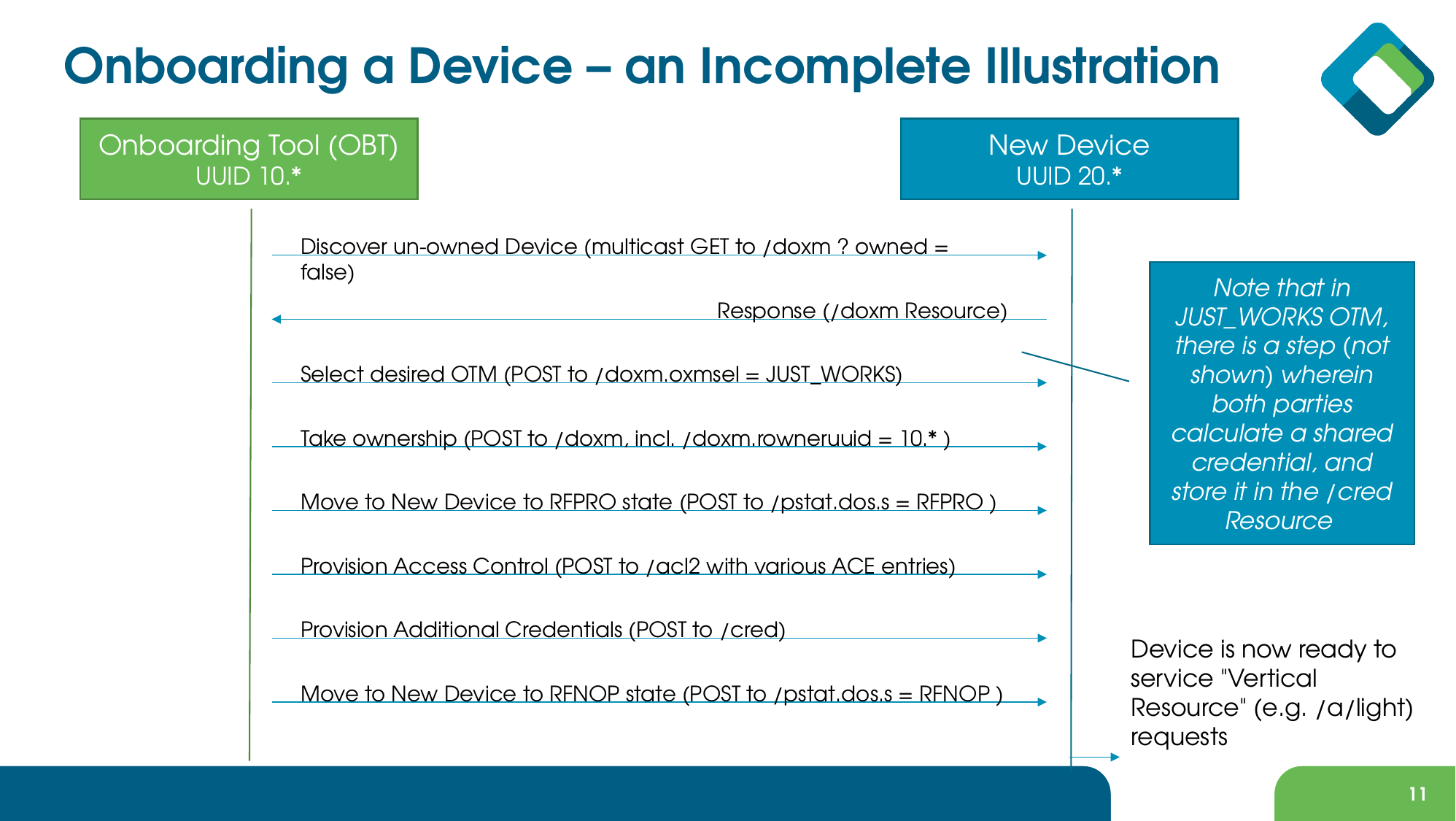

# Onboarding a Device – an Incomplete Illustration
Onboarding Tool (OBT)
UUID 10.*
New Device
UUID 20.*
Discover un-owned Device (multicast GET to /doxm ? owned = false)
Note that in JUST_WORKS OTM, there is a step (not shown) wherein both parties calculate a shared credential, and store it in the /cred Resource
Response (/doxm Resource)
Select desired OTM (POST to /doxm.oxmsel = JUST_WORKS)
Take ownership (POST to /doxm, incl. /doxm.rowneruuid = 10.* )
Move to New Device to RFPRO state (POST to /pstat.dos.s = RFPRO )
Provision Access Control (POST to /acl2 with various ACE entries)
Provision Additional Credentials (POST to /cred)
Device is now ready to service "Vertical Resource" (e.g. /a/light) requests
Move to New Device to RFNOP state (POST to /pstat.dos.s = RFNOP )
11